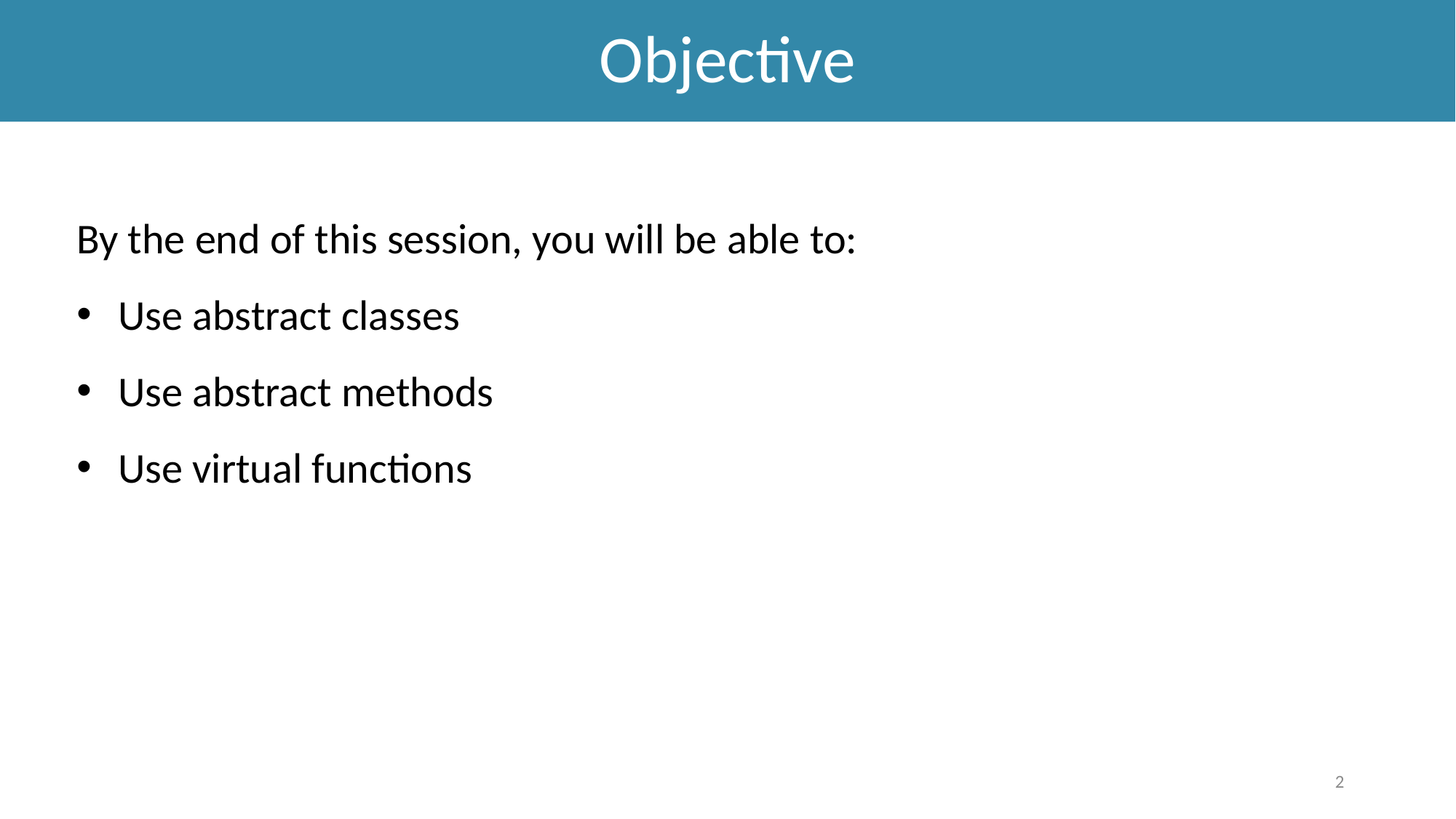

# Objective
By the end of this session, you will be able to:
Use abstract classes
Use abstract methods
Use virtual functions

2